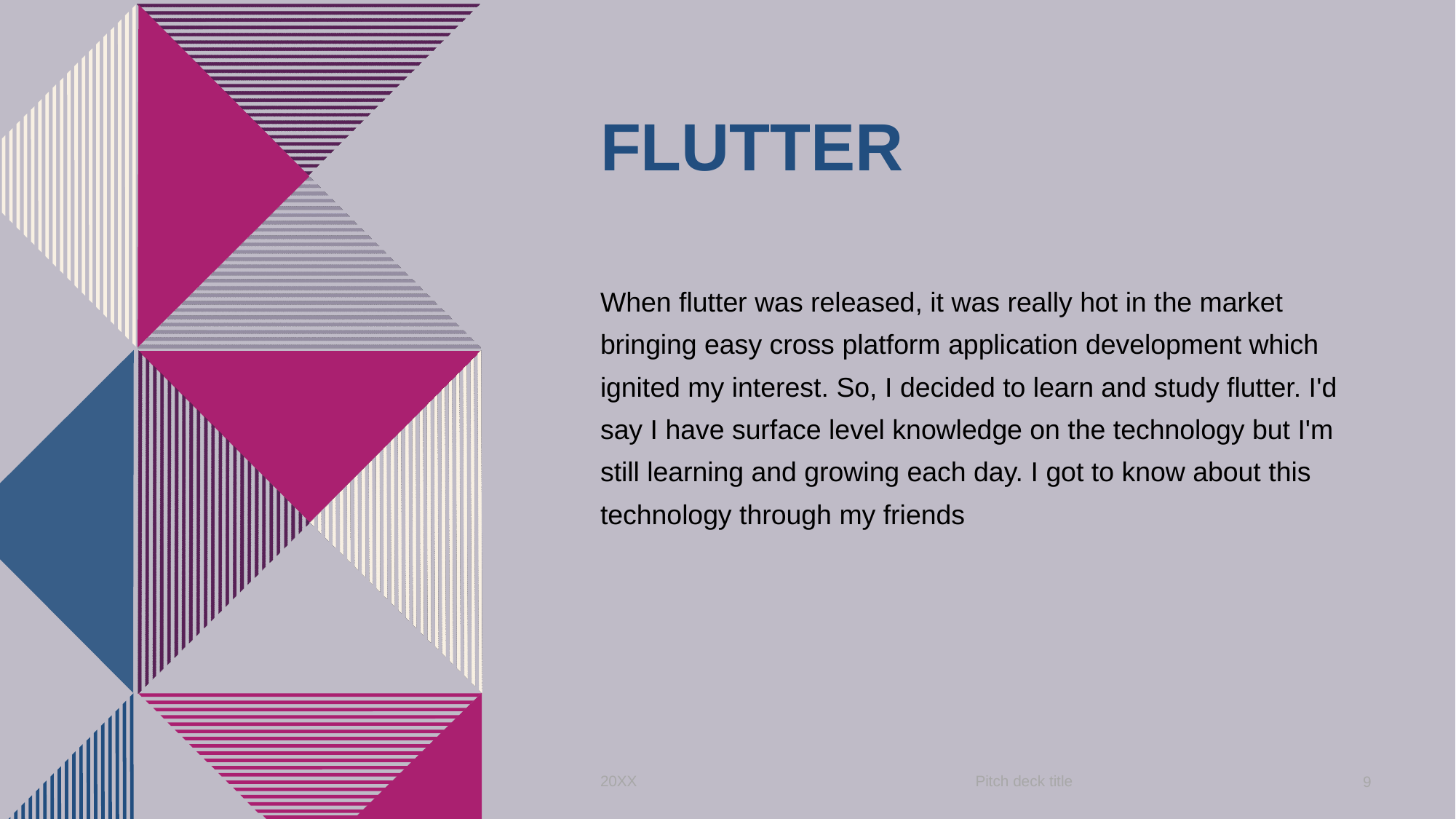

# Flutter
When flutter was released, it was really hot in the market bringing easy cross platform application development which ignited my interest. So, I decided to learn and study flutter. I'd say I have surface level knowledge on the technology but I'm still learning and growing each day. I got to know about this technology through my friends
Pitch deck title
20XX
9